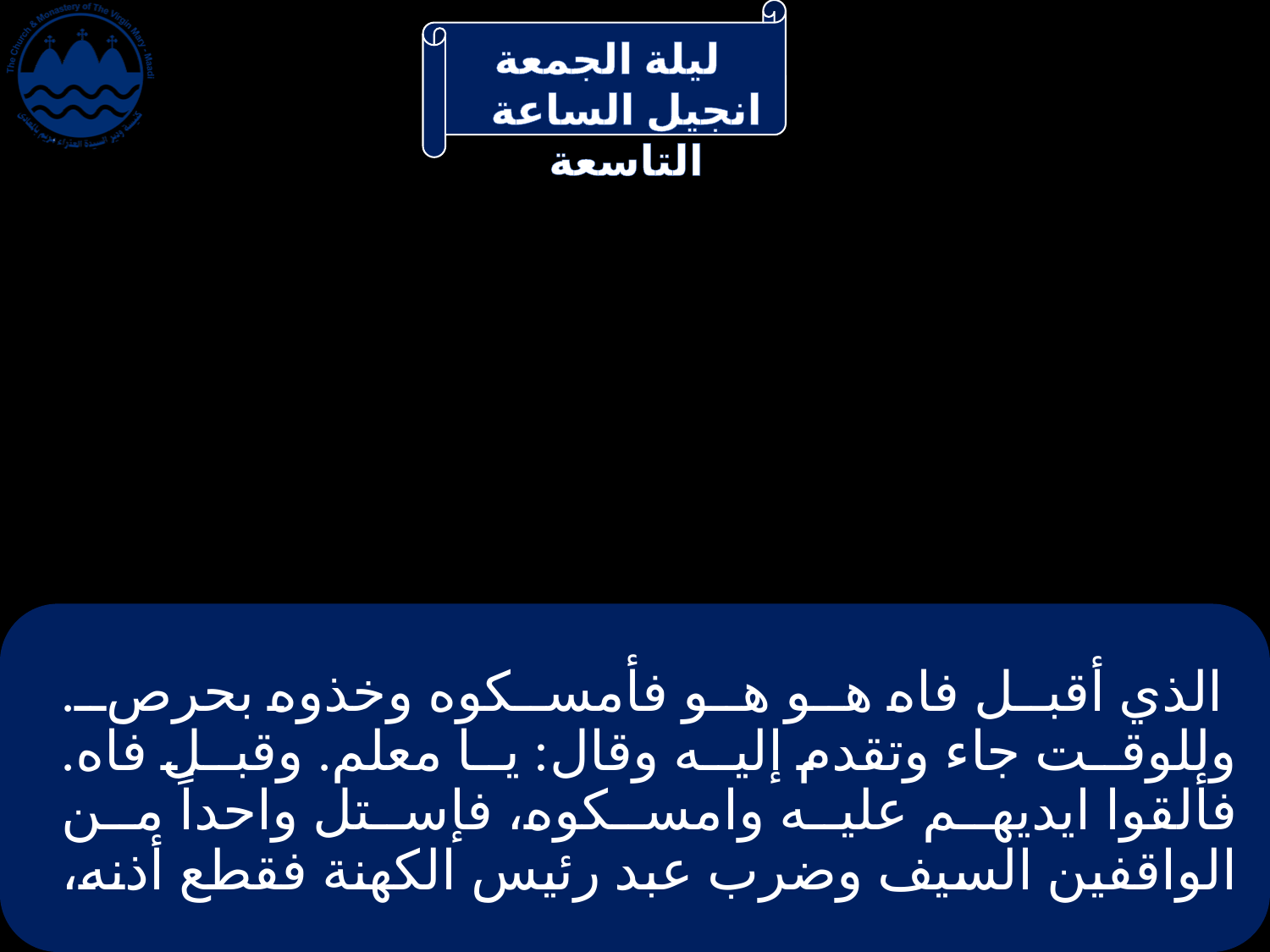

# الذي أقبل فاه هو هو فأمسكوه وخذوه بحرص. وللوقت جاء وتقدم إليه وقال: يا معلم. وقبل فاه. فألقوا ايديهم عليه وامسكوه، فإستل واحداً من الواقفين السيف وضرب عبد رئيس الكهنة فقطع أذنه،